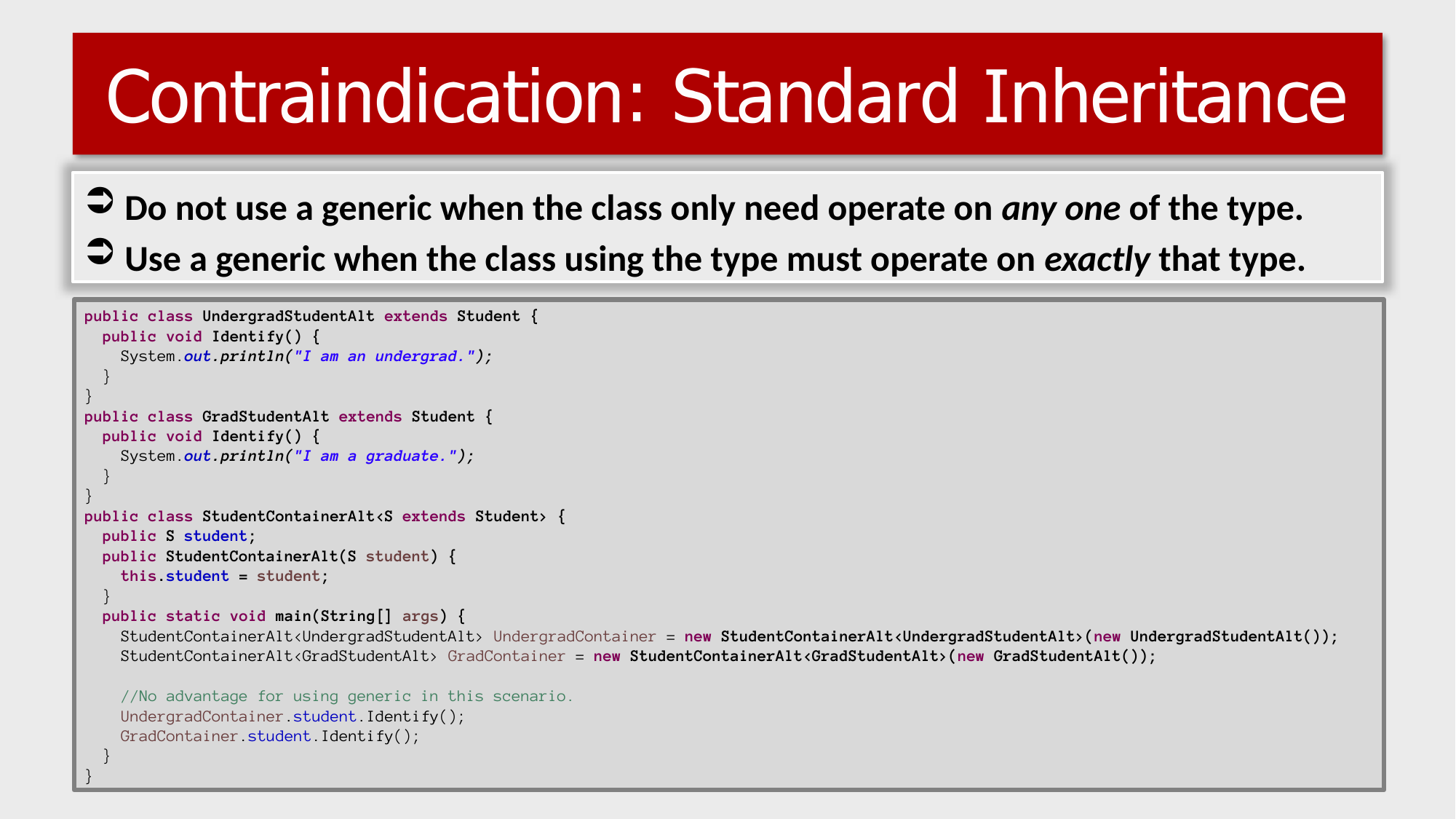

# Contraindication: Standard Inheritance
Do not use a generic when the class only need operate on any one of the type.
Use a generic when the class using the type must operate on exactly that type.
public class UndergradStudentAlt extends Student {
  public void Identify() {
    System.out.println("I am an undergrad.");
  }
}
public class GradStudentAlt extends Student {
  public void Identify() {
    System.out.println("I am a graduate.");
  }
}
public class StudentContainerAlt<S extends Student> {
  public S student;
  public StudentContainerAlt(S student) {
    this.student = student;
  }
  public static void main(String[] args) {
    StudentContainerAlt<UndergradStudentAlt> UndergradContainer = new StudentContainerAlt<UndergradStudentAlt>(new UndergradStudentAlt());
    StudentContainerAlt<GradStudentAlt> GradContainer = new StudentContainerAlt<GradStudentAlt>(new GradStudentAlt());

    //No advantage for using generic in this scenario.
    UndergradContainer.student.Identify();
    GradContainer.student.Identify();
  }
}